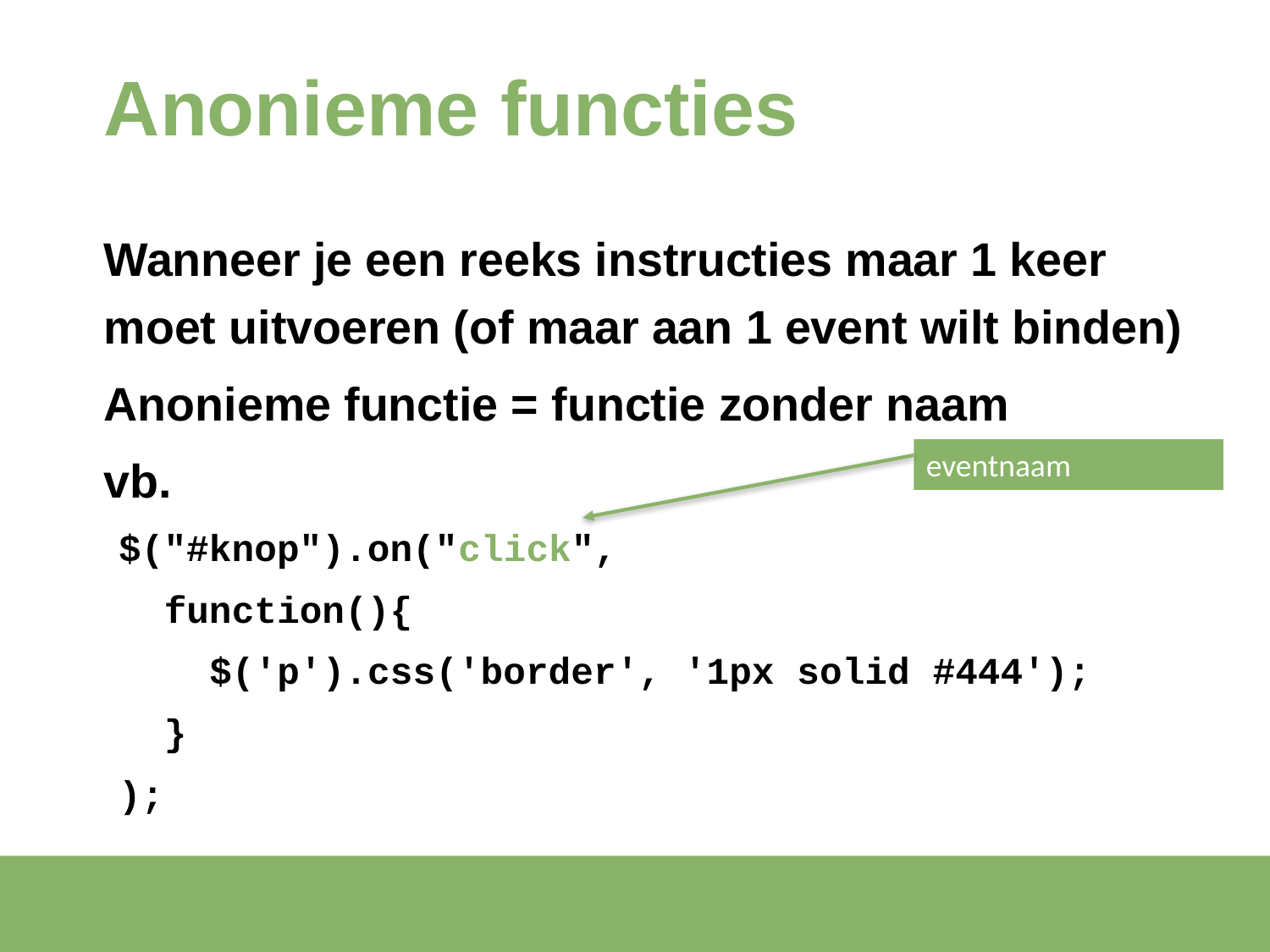

# Anonieme functies
Wanneer je een reeks instructies maar 1 keer moet uitvoeren (of maar aan 1 event wilt binden)
Anonieme functie = functie zonder naam
vb.
$("#knop").on("click",
  function(){
    $('p').css('border', '1px solid #444');
  }
);
eventnaam